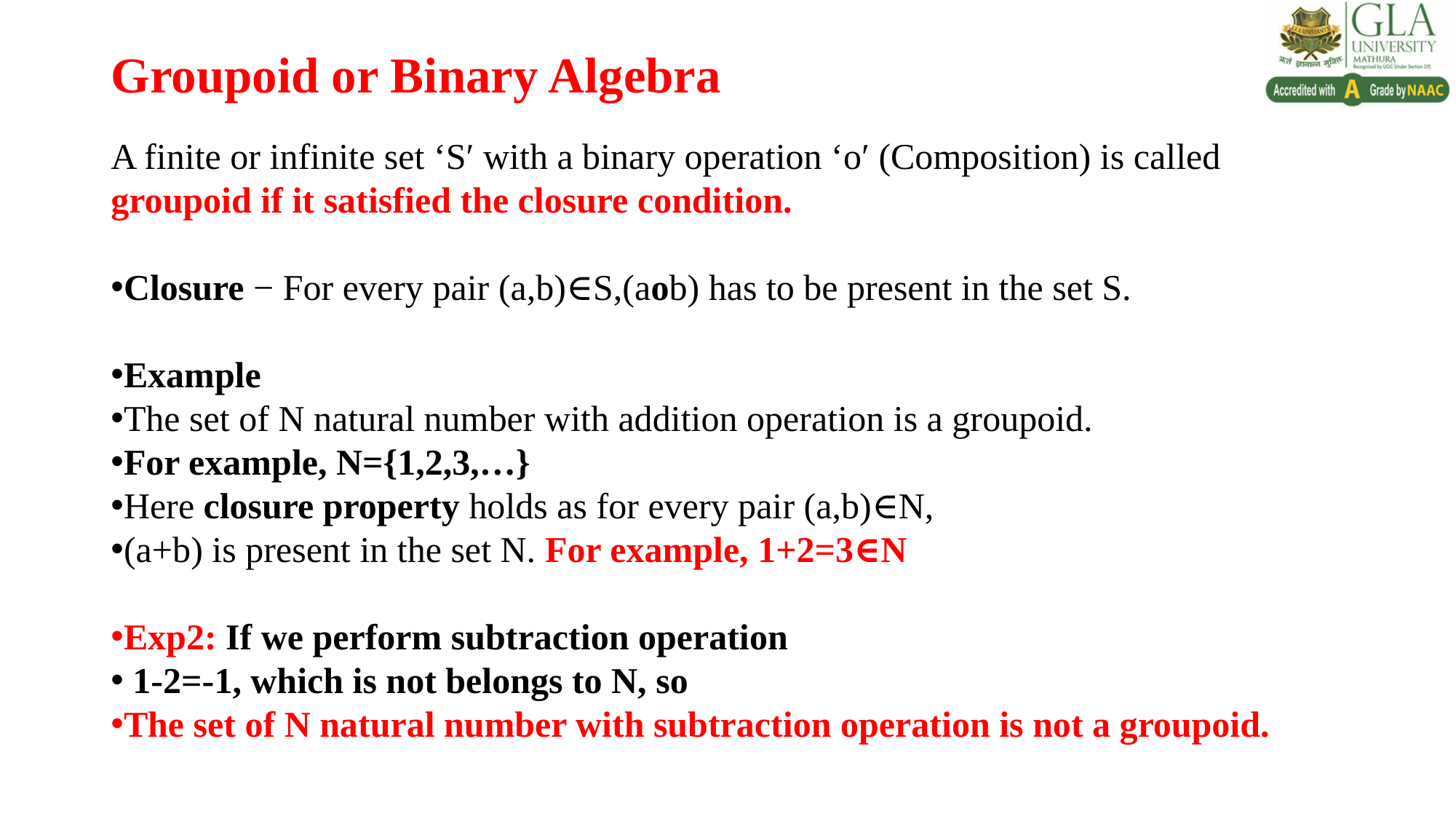

# Groupoid or Binary Algebra
A finite or infinite set ‘S′ with a binary operation ‘ο′ (Composition) is called groupoid if it satisfied the closure condition.

Closure − For every pair (a,b)∈S,(aοb) has to be present in the set S.

Example
The set of N natural number with addition operation is a groupoid.
For example, N={1,2,3,…}
Here closure property holds as for every pair (a,b)∈N,
(a+b) is present in the set N. For example, 1+2=3∈N

Exp2: If we perform subtraction operation
 1-2=-1, which is not belongs to N, so
The set of N natural number with subtraction operation is not a groupoid.